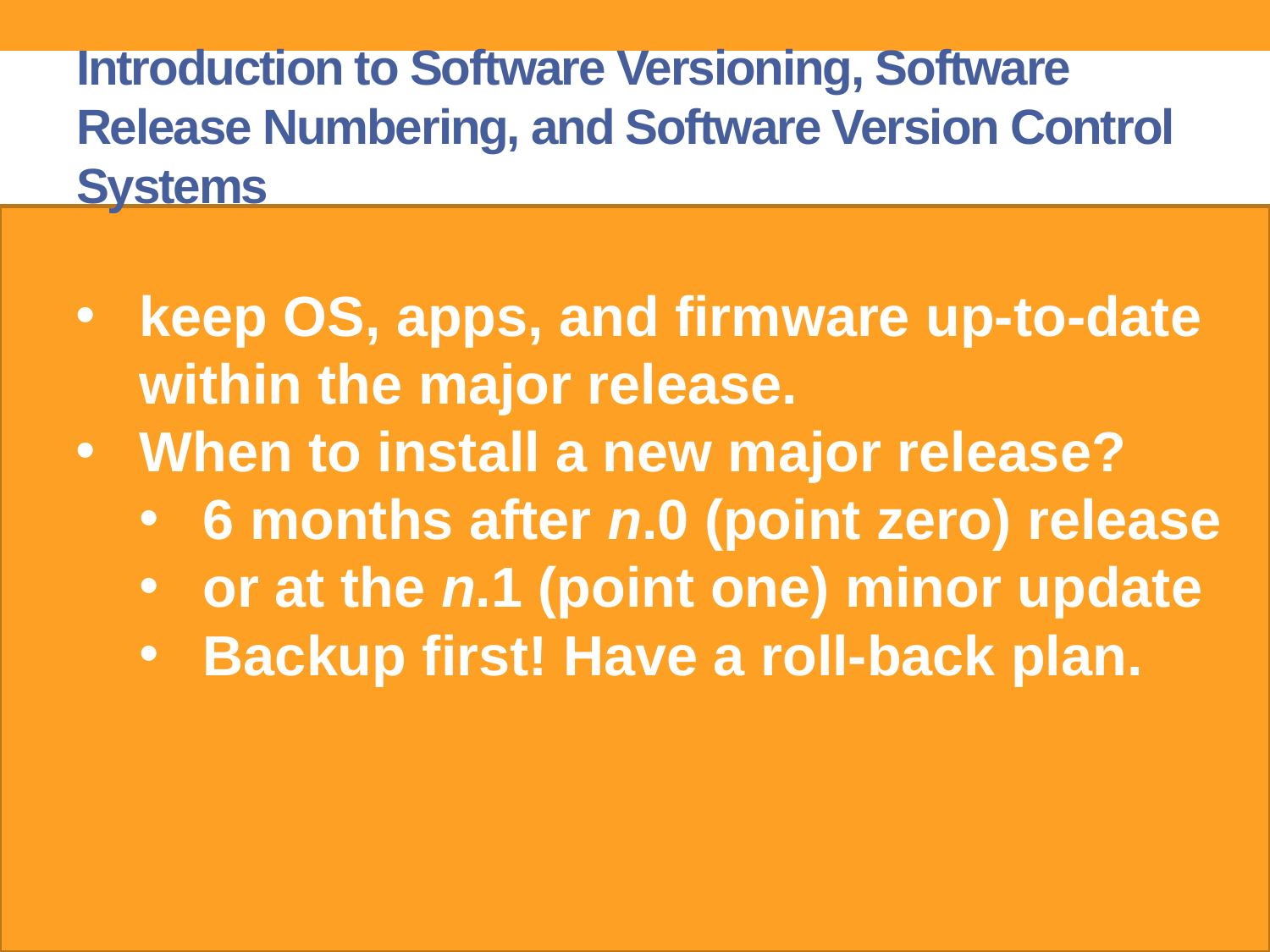

# Introduction to Software Versioning, Software Release Numbering, and Software Version Control Systems

keep OS, apps, and firmware up-to-date within the major release.
When to install a new major release?
6 months after n.0 (point zero) release
or at the n.1 (point one) minor update
Backup first! Have a roll-back plan.